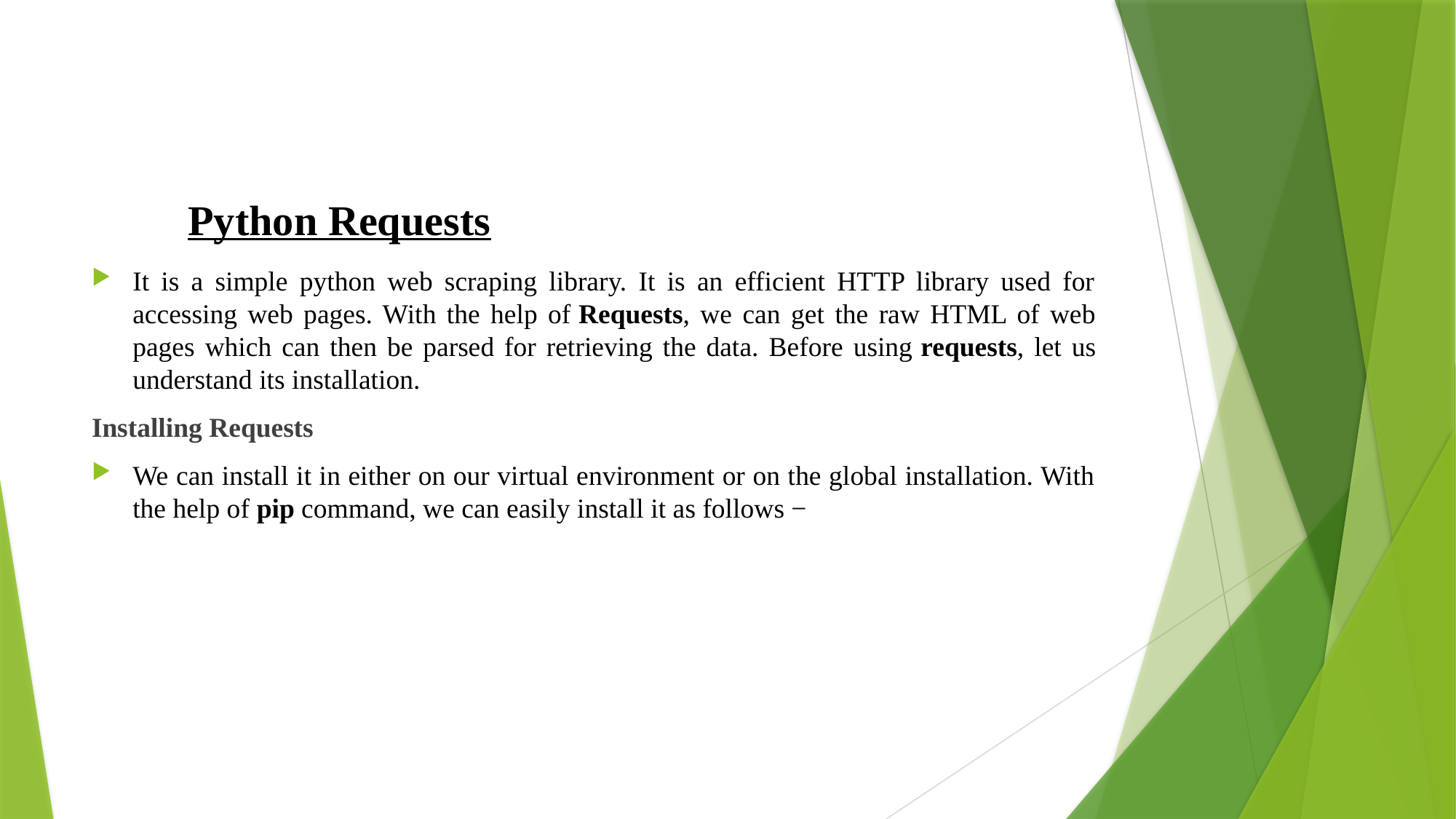

Python Requests
It is a simple python web scraping library. It is an efficient HTTP library used for accessing web pages. With the help of Requests, we can get the raw HTML of web pages which can then be parsed for retrieving the data. Before using requests, let us understand its installation.
Installing Requests
We can install it in either on our virtual environment or on the global installation. With the help of pip command, we can easily install it as follows −